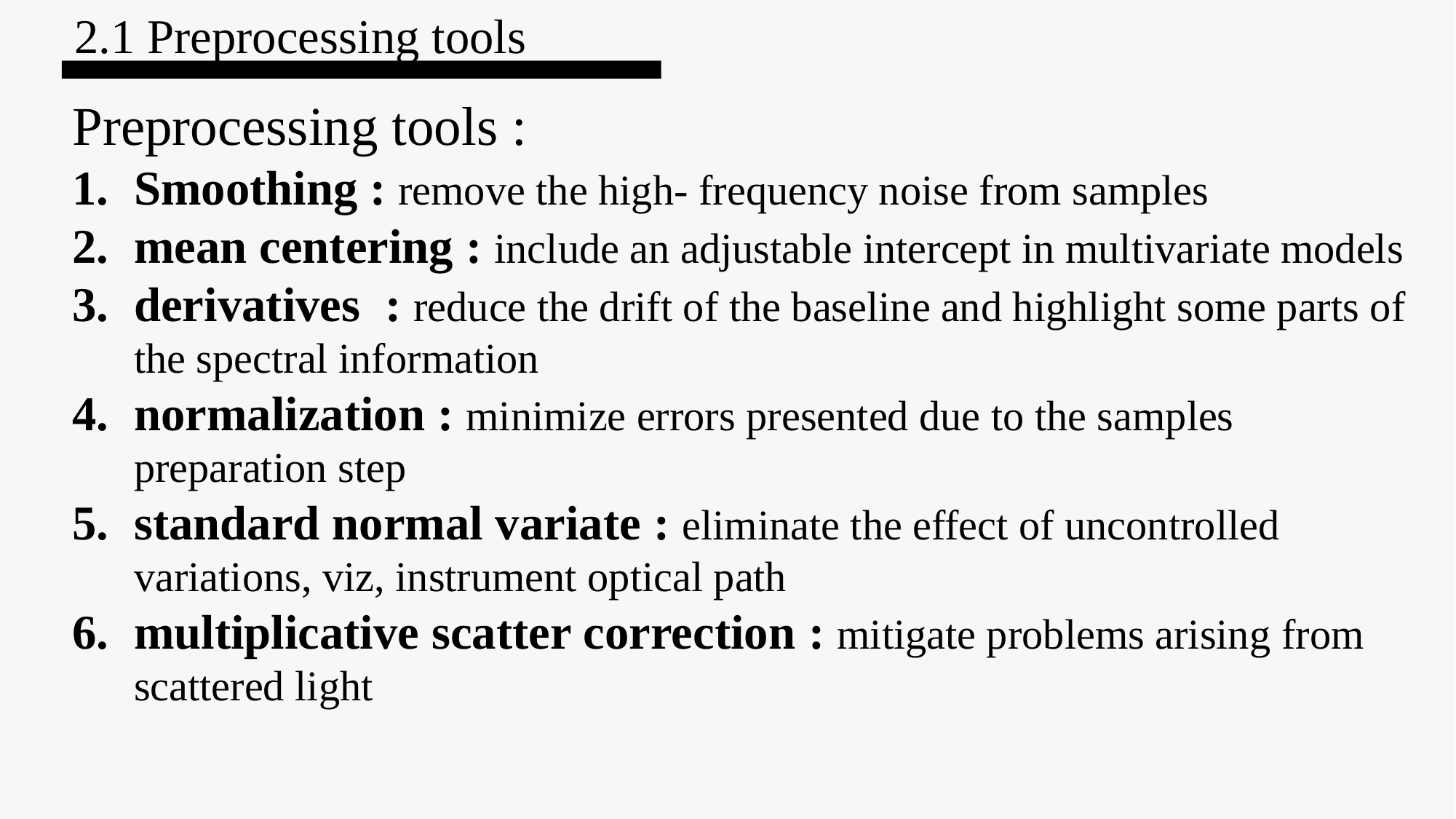

2.1 Preprocessing tools
Preprocessing tools :
Smoothing : remove the high- frequency noise from samples
mean centering : include an adjustable intercept in multivariate models
derivatives  : reduce the drift of the baseline and highlight some parts of the spectral information
normalization : minimize errors presented due to the samples preparation step
standard normal variate : eliminate the effect of uncontrolled variations, viz, instrument optical path
multiplicative scatter correction : mitigate problems arising from scattered light